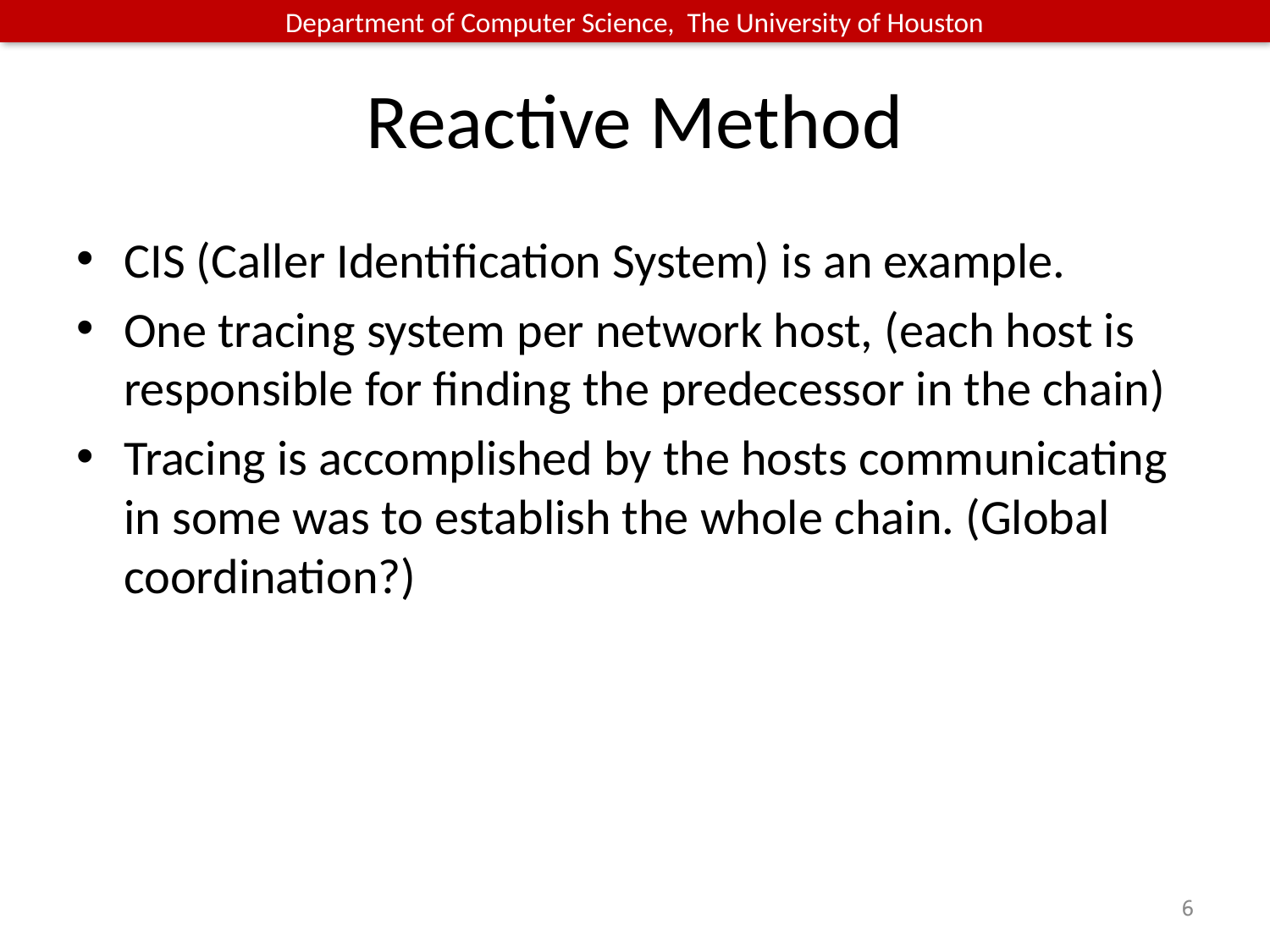

# Reactive Method
CIS (Caller Identification System) is an example.
One tracing system per network host, (each host is responsible for finding the predecessor in the chain)
Tracing is accomplished by the hosts communicating in some was to establish the whole chain. (Global coordination?)
6